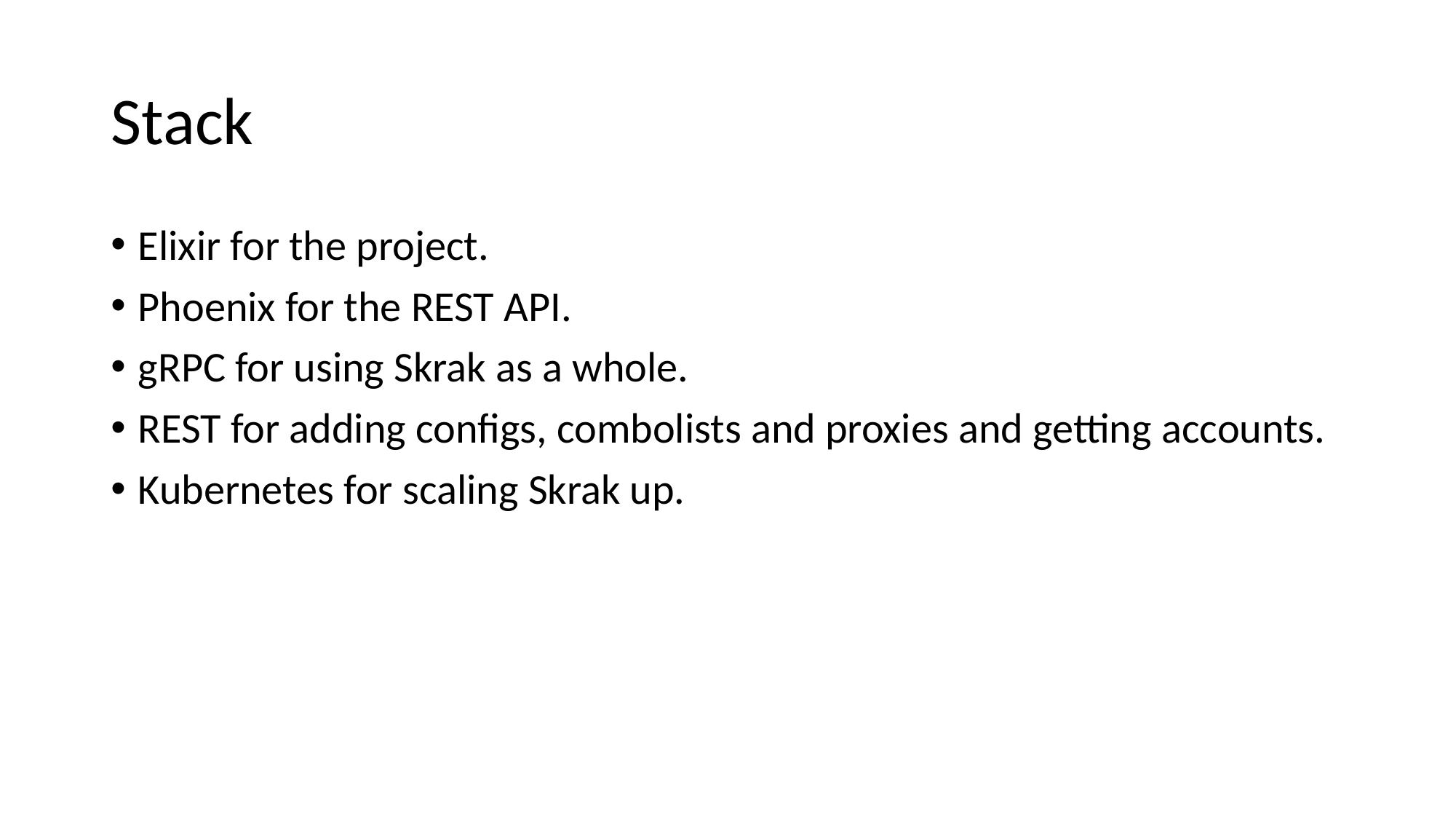

# Stack
Elixir for the project.
Phoenix for the REST API.
gRPC for using Skrak as a whole.
REST for adding configs, combolists and proxies and getting accounts.
Kubernetes for scaling Skrak up.